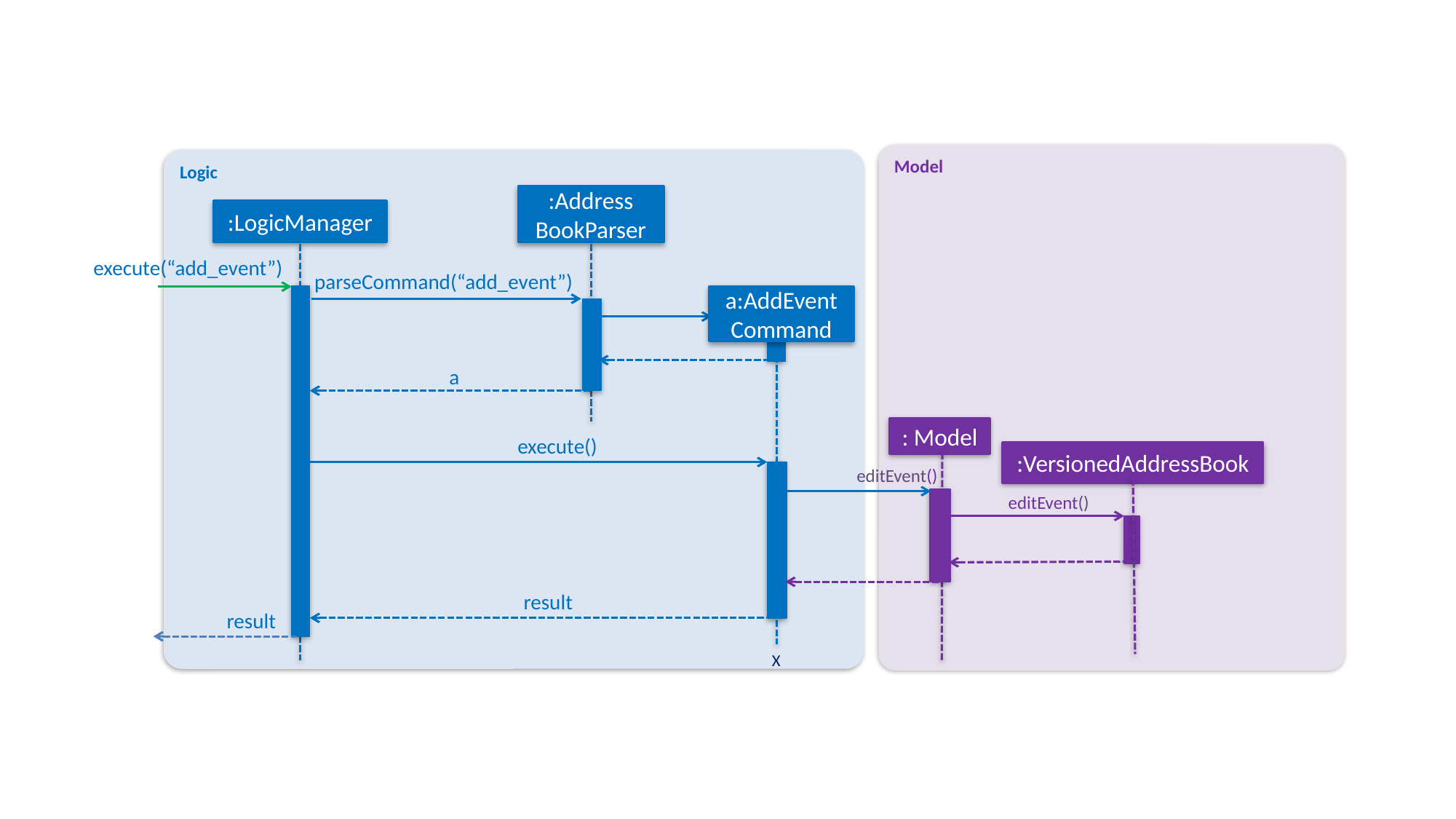

Model
Logic
:Address
BookParser
:LogicManager
execute(“add_event”)
parseCommand(“add_event”)

a:AddEvent
Command

a
: Model
execute()
:VersionedAddressBook

editEvent()

editEvent()

result
result
X